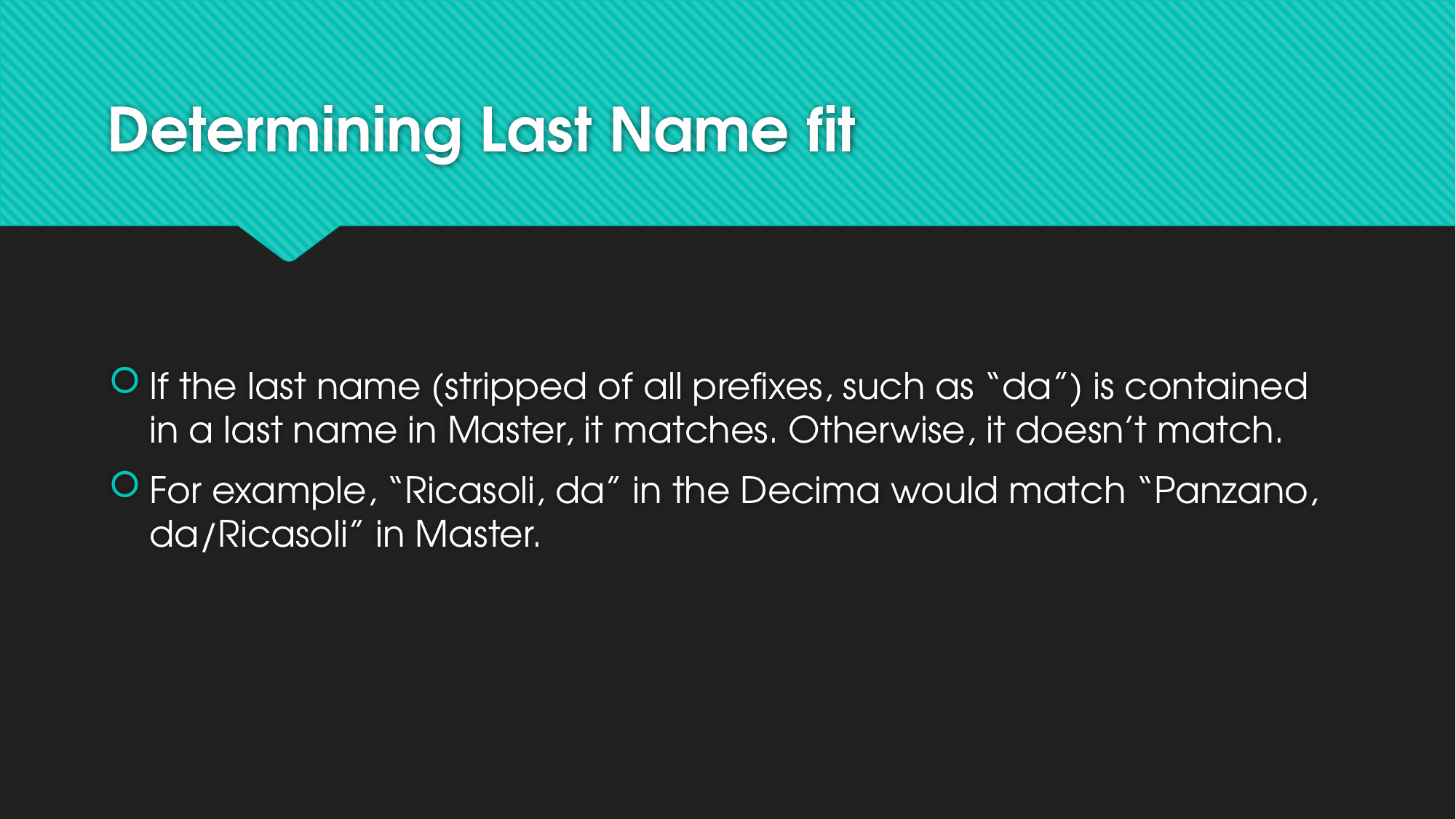

# Determining Last Name fit
If the last name (stripped of all prefixes, such as “da”) is contained in a last name in Master, it matches. Otherwise, it doesn’t match.
For example, “Ricasoli, da” in the Decima would match “Panzano, da/Ricasoli” in Master.